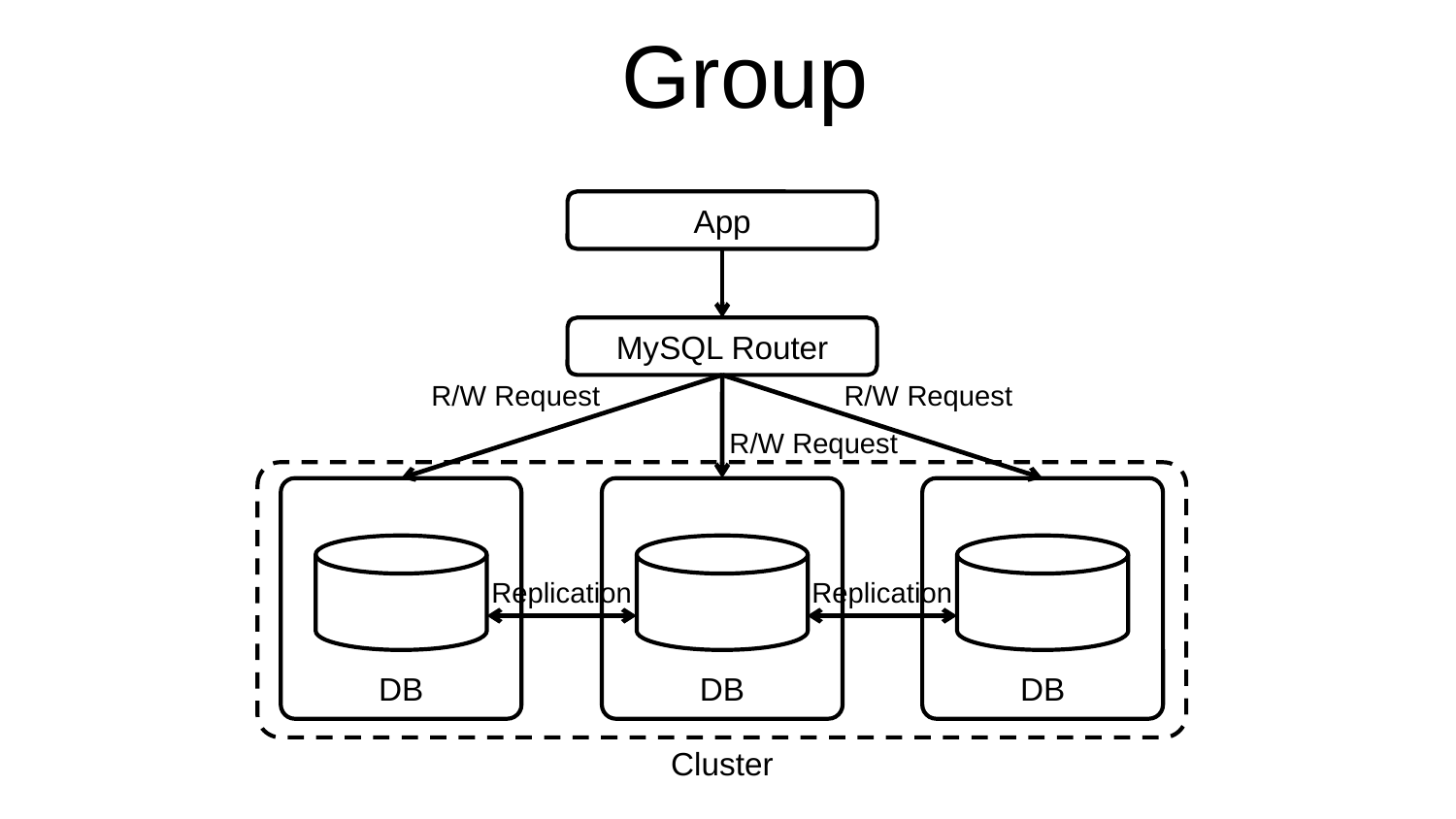

# Group
App
MySQL Router
R/W Request
R/W Request
R/W Request

DB
DB
DB

Replication
Replication
Cluster